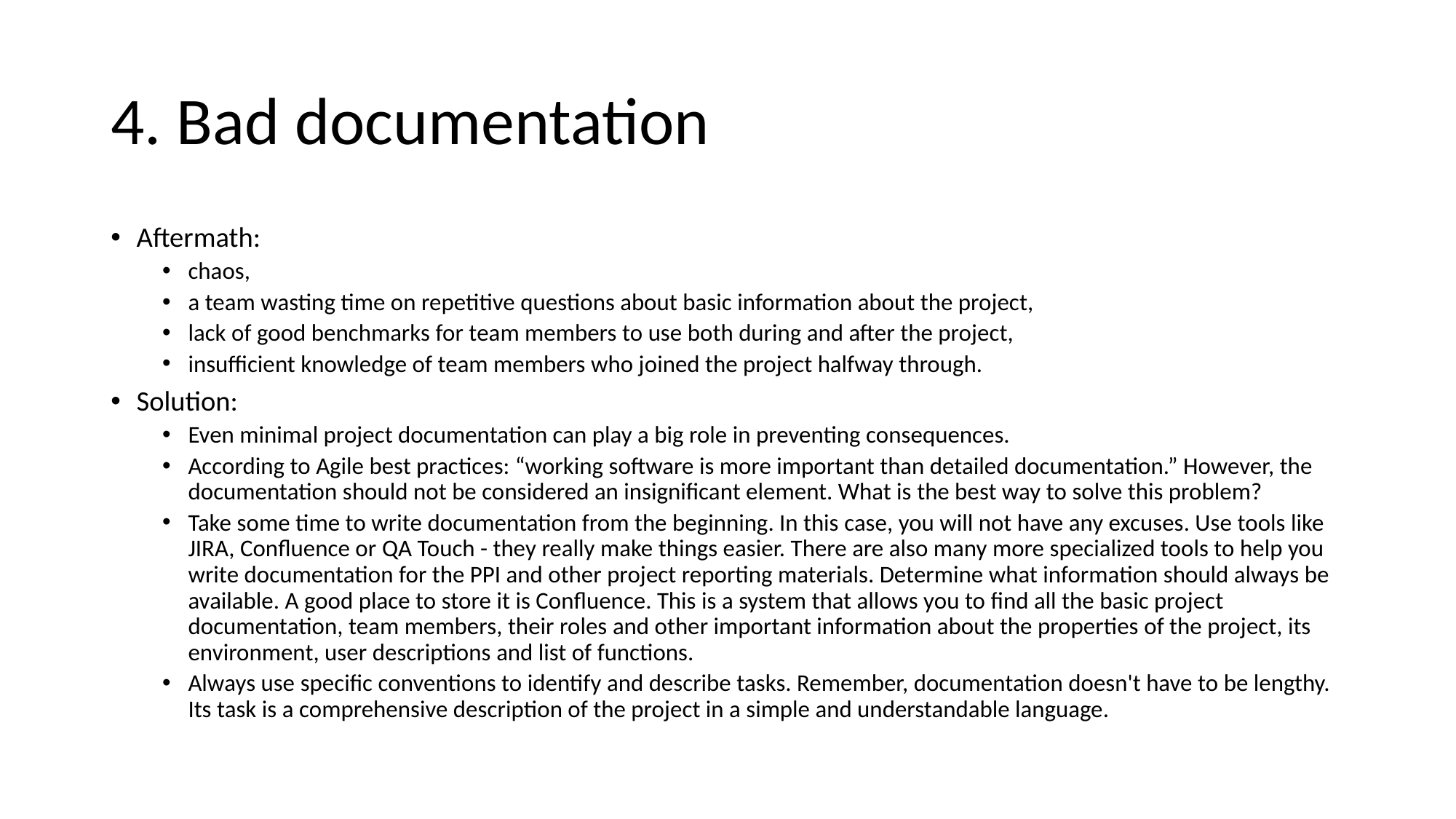

# 4. Bad documentation
Aftermath:
chaos,
a team wasting time on repetitive questions about basic information about the project,
lack of good benchmarks for team members to use both during and after the project,
insufficient knowledge of team members who joined the project halfway through.
Solution:
Even minimal project documentation can play a big role in preventing consequences.
According to Agile best practices: “working software is more important than detailed documentation.” However, the documentation should not be considered an insignificant element. What is the best way to solve this problem?
Take some time to write documentation from the beginning. In this case, you will not have any excuses. Use tools like JIRA, Confluence or QA Touch - they really make things easier. There are also many more specialized tools to help you write documentation for the PPI and other project reporting materials. Determine what information should always be available. A good place to store it is Confluence. This is a system that allows you to find all the basic project documentation, team members, their roles and other important information about the properties of the project, its environment, user descriptions and list of functions.
Always use specific conventions to identify and describe tasks. Remember, documentation doesn't have to be lengthy. Its task is a comprehensive description of the project in a simple and understandable language.